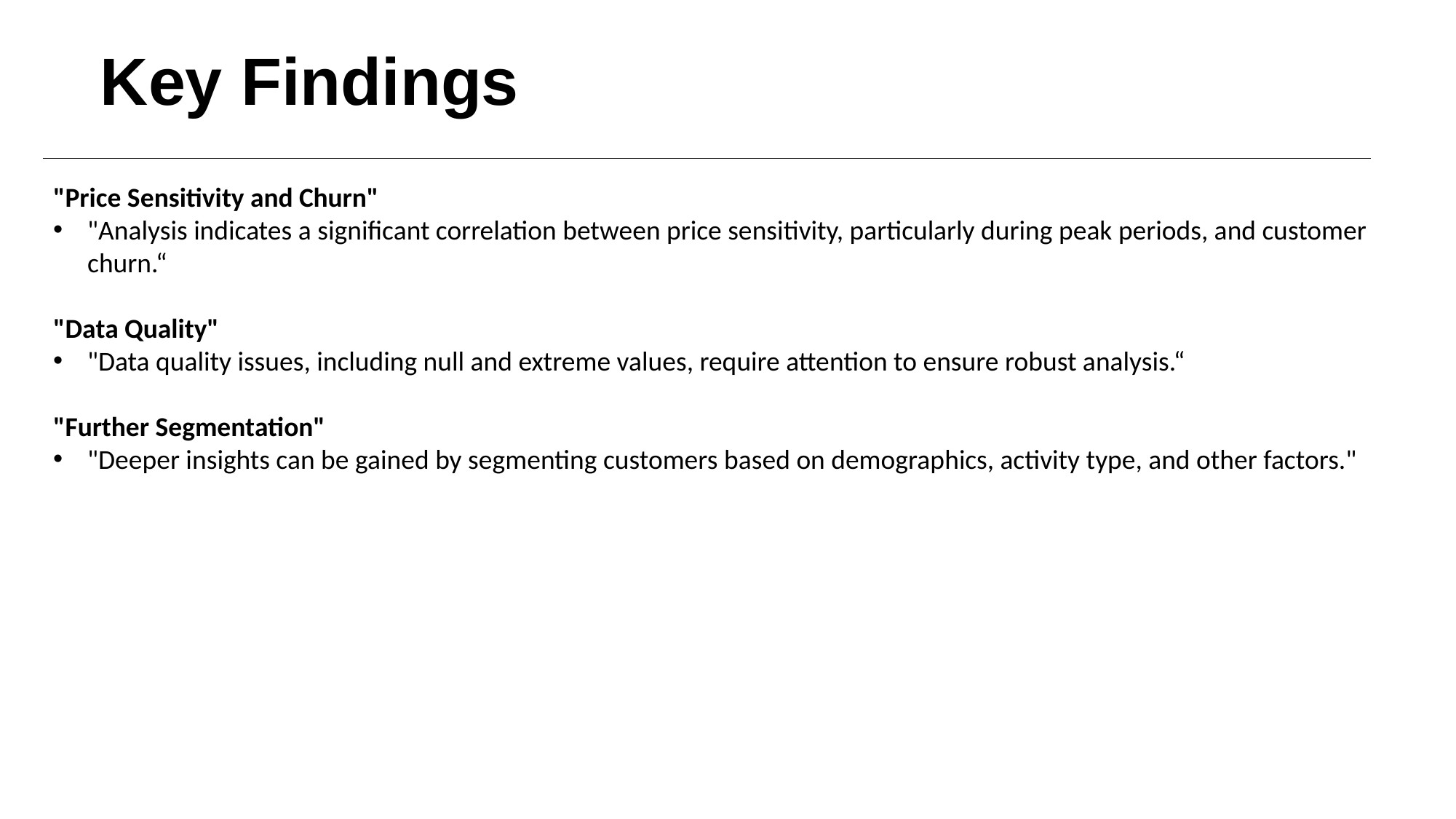

# Key Findings
"Price Sensitivity and Churn"
"Analysis indicates a significant correlation between price sensitivity, particularly during peak periods, and customer churn.“

"Data Quality"
"Data quality issues, including null and extreme values, require attention to ensure robust analysis.“

"Further Segmentation"
"Deeper insights can be gained by segmenting customers based on demographics, activity type, and other factors."